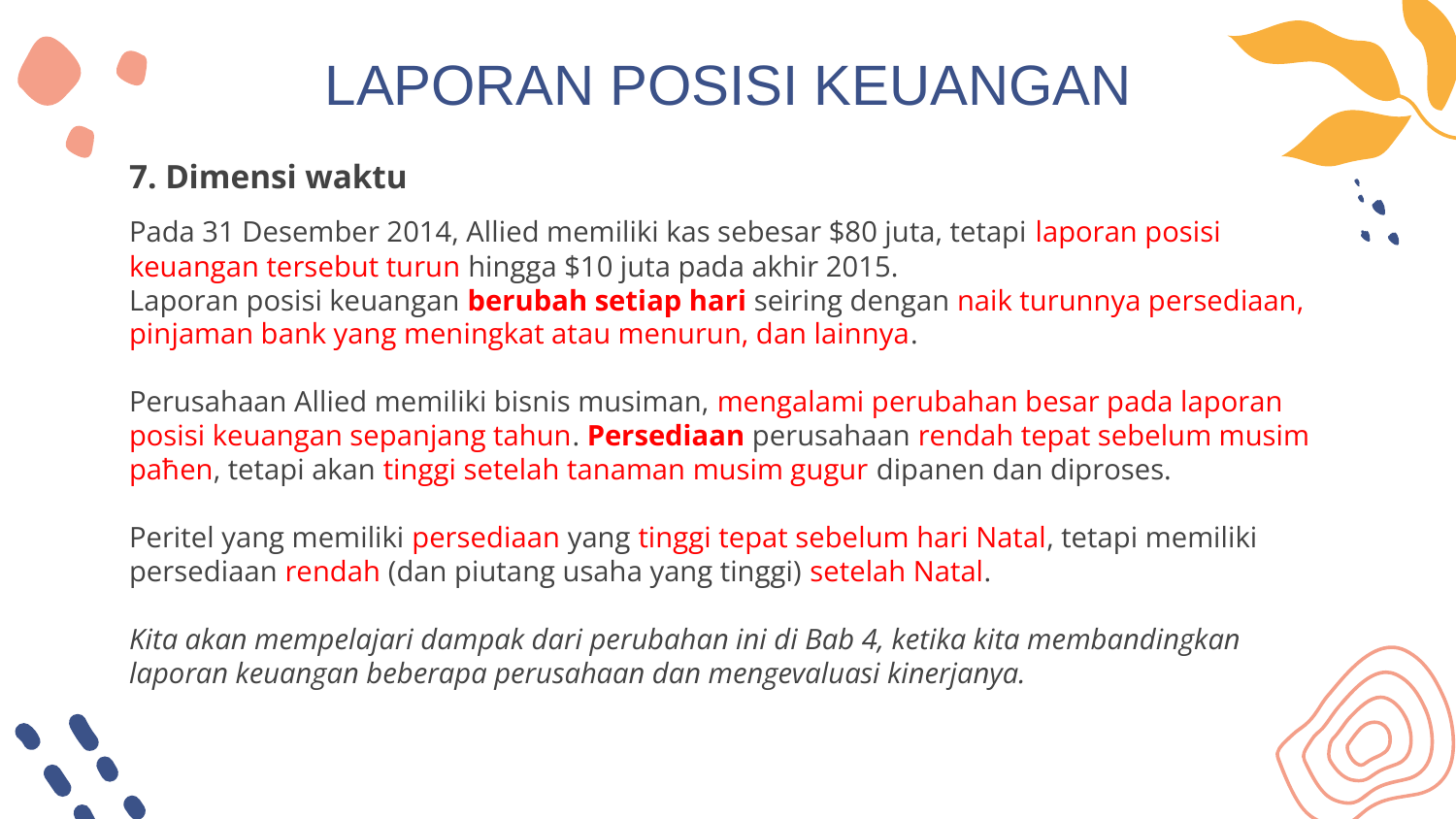

# LAPORAN POSISI KEUANGAN
7. Dimensi waktu

Pada 31 Desember 2014, Allied memiliki kas sebesar $80 juta, tetapi laporan posisi keuangan tersebut turun hingga $10 juta pada akhir 2015.
Laporan posisi keuangan berubah setiap hari seiring dengan naik turunnya persediaan, pinjaman bank yang meningkat atau menurun, dan lainnya.

Perusahaan Allied memiliki bisnis musiman, mengalami perubahan besar pada laporan posisi keuangan sepanjang tahun. Persediaan perusahaan rendah tepat sebelum musim paħen, tetapi akan tinggi setelah tanaman musim gugur dipanen dan diproses.

Peritel yang memiliki persediaan yang tinggi tepat sebelum hari Natal, tetapi memiliki persediaan rendah (dan piutang usaha yang tinggi) setelah Natal.

Kita akan mempelajari dampak dari perubahan ini di Bab 4, ketika kita membandingkan laporan keuangan beberapa perusahaan dan mengevaluasi kinerjanya.